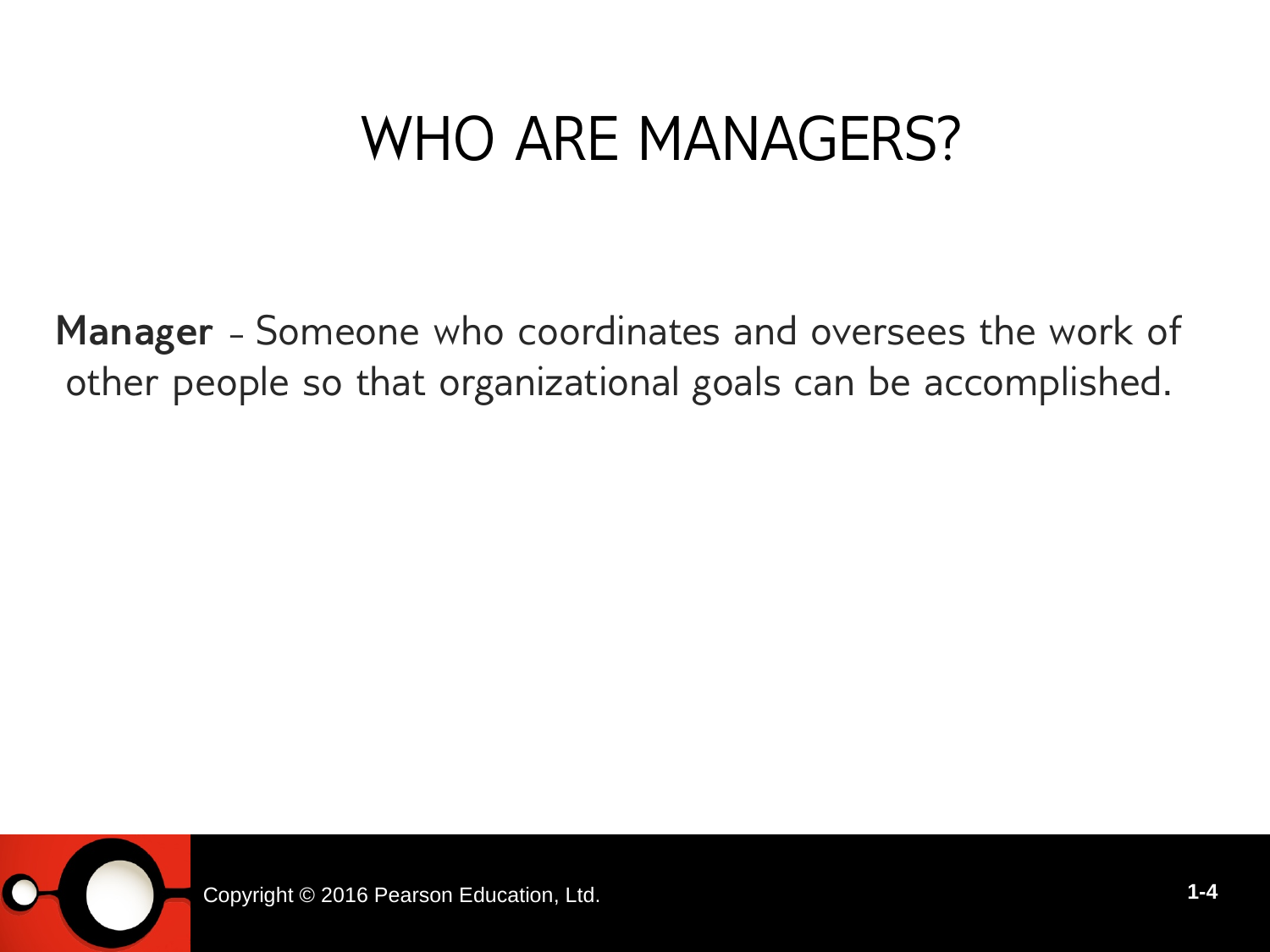

# Who Are Managers?
Manager – Someone who coordinates and oversees the work of other people so that organizational goals can be accomplished.
Copyright © 2016 Pearson Education, Ltd.
1-4